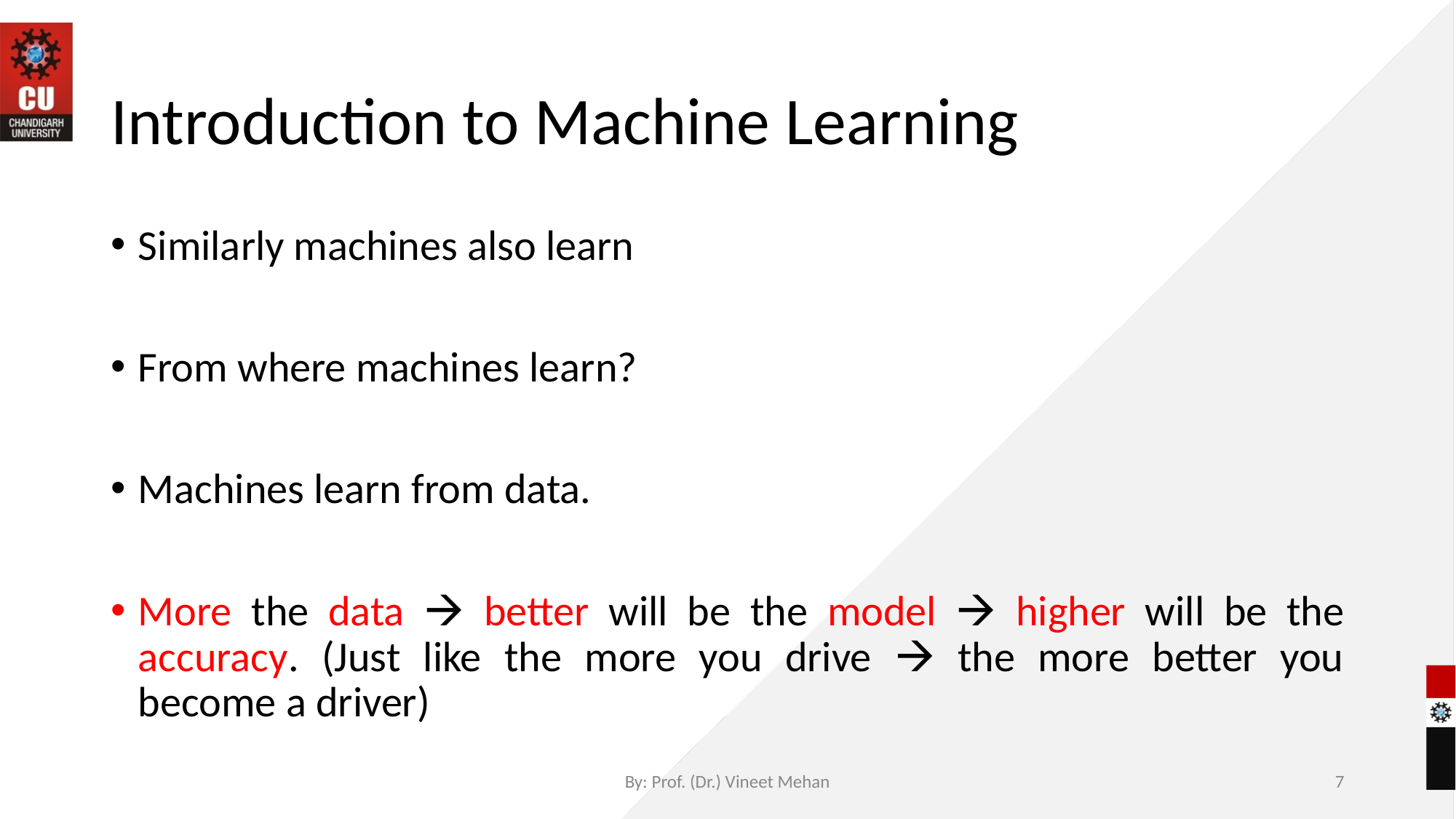

# Introduction to Machine Learning
Similarly machines also learn

From where machines learn?

Machines learn from data.

More the data 🡪 better will be the model 🡪 higher will be the accuracy. (Just like the more you drive 🡪 the more better you become a driver)
By: Prof. (Dr.) Vineet Mehan
7